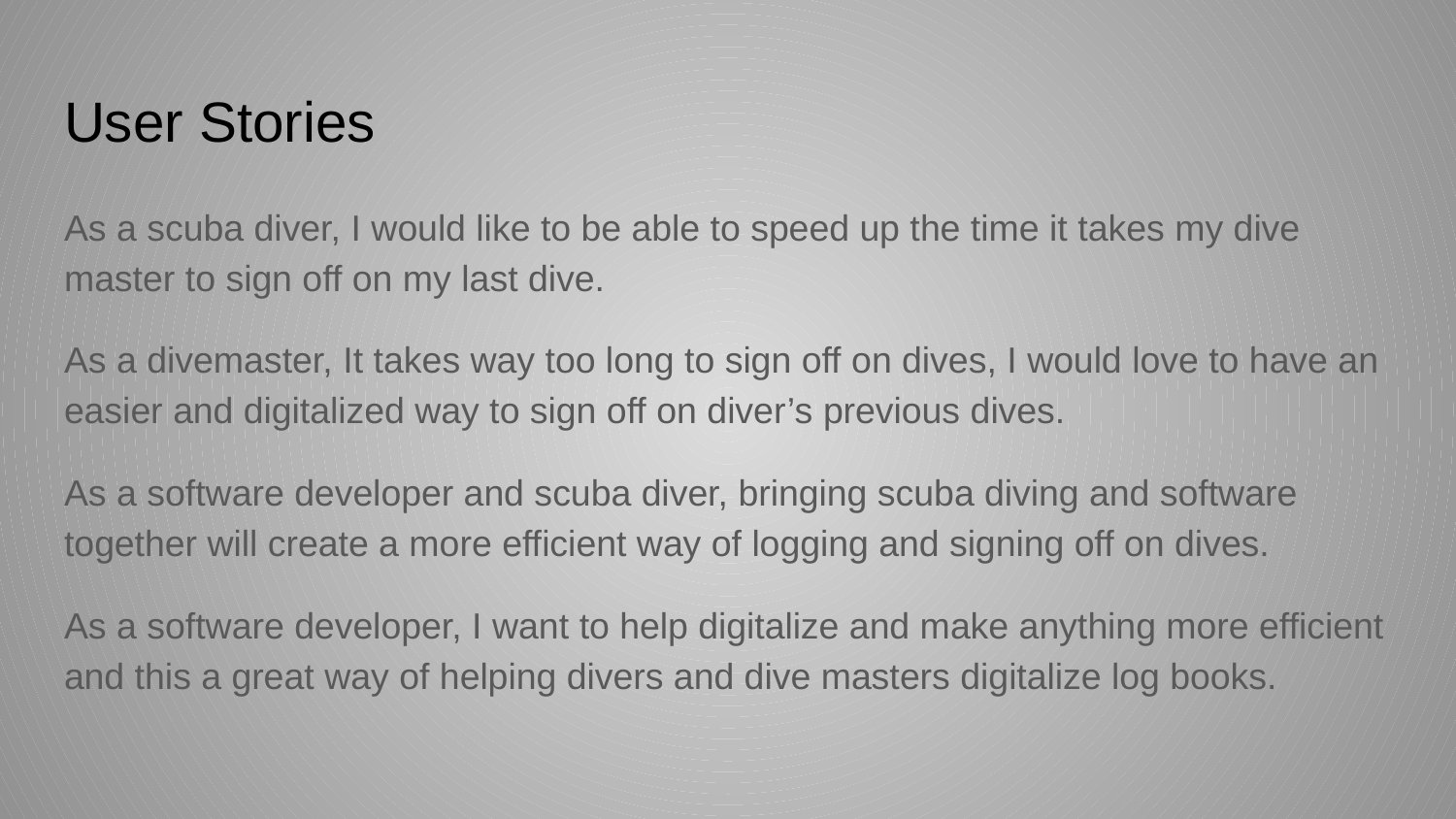

# User Stories
As a scuba diver, I would like to be able to speed up the time it takes my dive master to sign off on my last dive.
As a divemaster, It takes way too long to sign off on dives, I would love to have an easier and digitalized way to sign off on diver’s previous dives.
As a software developer and scuba diver, bringing scuba diving and software together will create a more efficient way of logging and signing off on dives.
As a software developer, I want to help digitalize and make anything more efficient and this a great way of helping divers and dive masters digitalize log books.